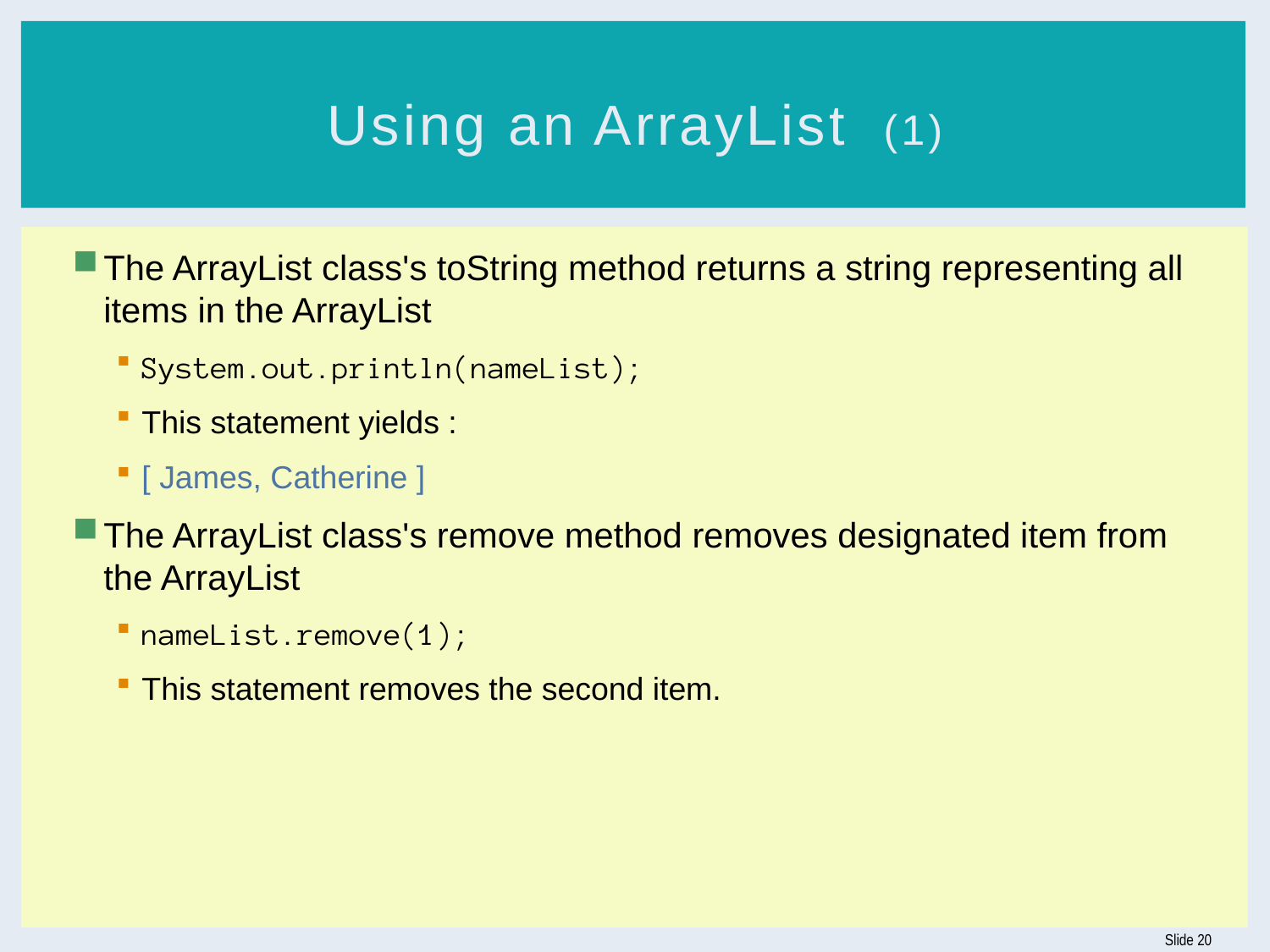

# Using an ArrayList  (1)
The ArrayList class's toString method returns a string representing all items in the ArrayList
System.out.println(nameList);
This statement yields :
[ James, Catherine ]
The ArrayList class's remove method removes designated item from the ArrayList
nameList.remove(1);
This statement removes the second item.